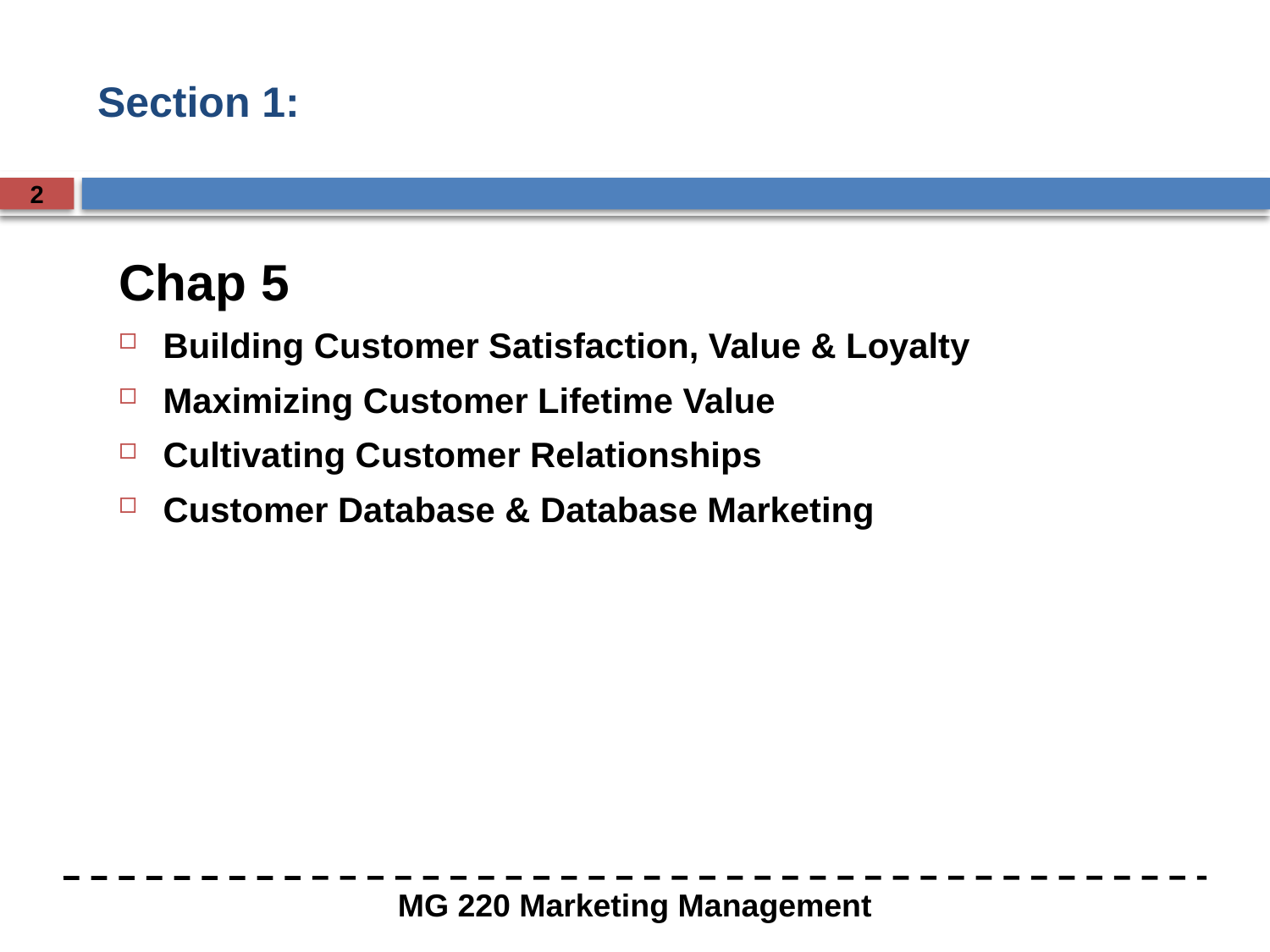

# Section 1:
2

Chap 5
Building Customer Satisfaction, Value & Loyalty
Maximizing Customer Lifetime Value
Cultivating Customer Relationships
Customer Database & Database Marketing
MG 220 Marketing Management